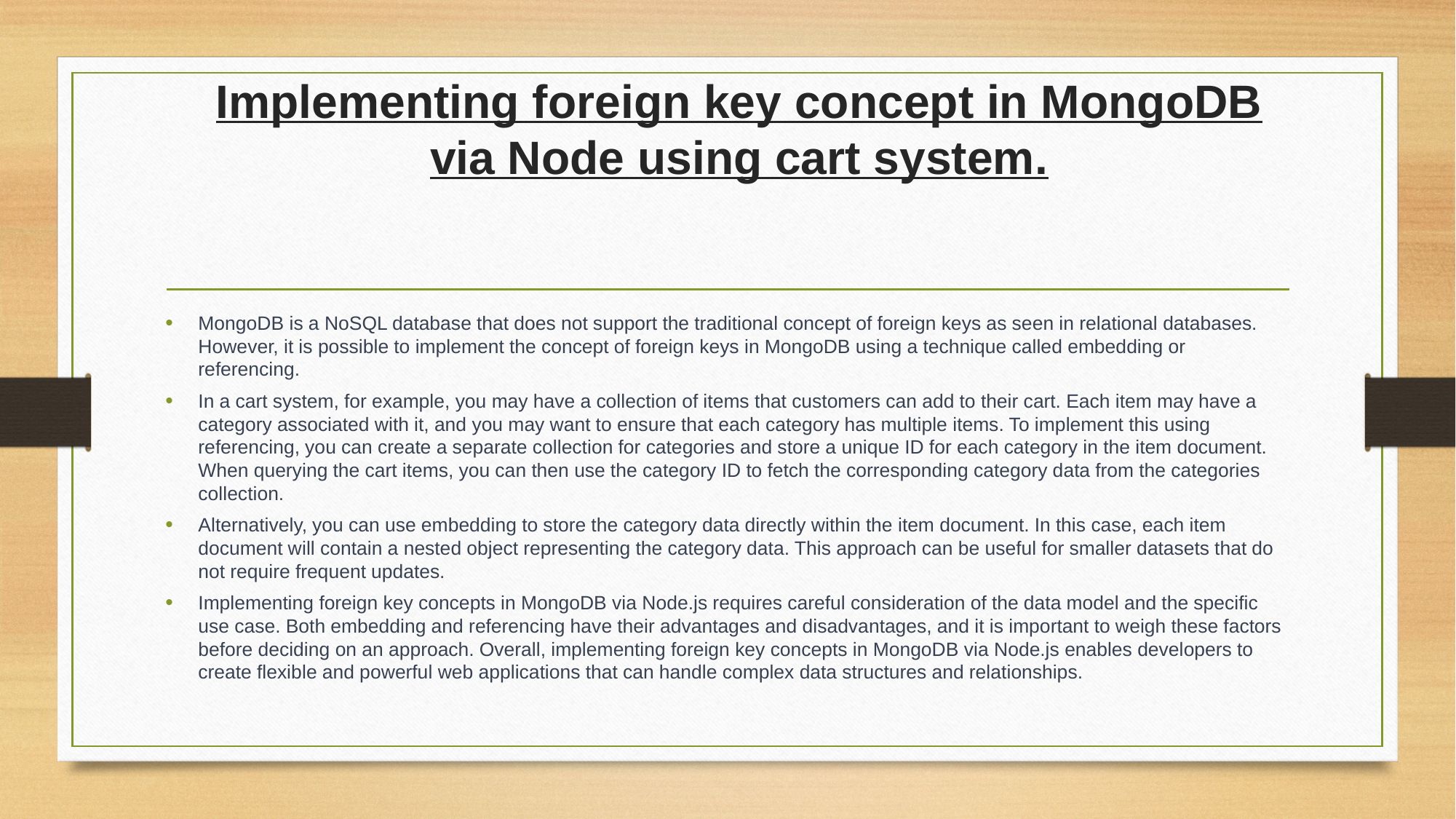

# Implementing foreign key concept in MongoDB via Node using cart system.
MongoDB is a NoSQL database that does not support the traditional concept of foreign keys as seen in relational databases. However, it is possible to implement the concept of foreign keys in MongoDB using a technique called embedding or referencing.
In a cart system, for example, you may have a collection of items that customers can add to their cart. Each item may have a category associated with it, and you may want to ensure that each category has multiple items. To implement this using referencing, you can create a separate collection for categories and store a unique ID for each category in the item document. When querying the cart items, you can then use the category ID to fetch the corresponding category data from the categories collection.
Alternatively, you can use embedding to store the category data directly within the item document. In this case, each item document will contain a nested object representing the category data. This approach can be useful for smaller datasets that do not require frequent updates.
Implementing foreign key concepts in MongoDB via Node.js requires careful consideration of the data model and the specific use case. Both embedding and referencing have their advantages and disadvantages, and it is important to weigh these factors before deciding on an approach. Overall, implementing foreign key concepts in MongoDB via Node.js enables developers to create flexible and powerful web applications that can handle complex data structures and relationships.